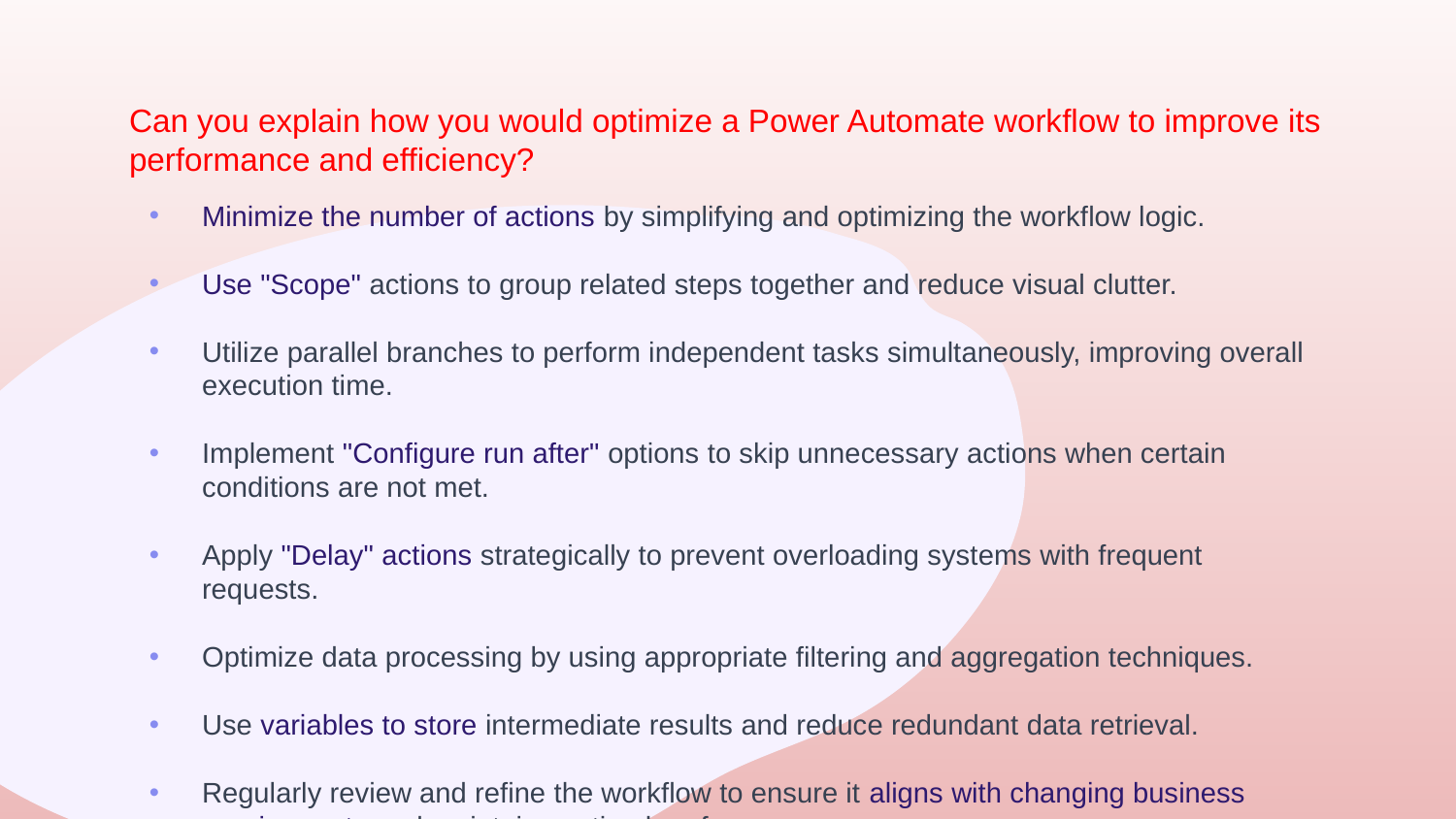

# Can you explain how you would optimize a Power Automate workflow to improve its performance and efficiency?
Minimize the number of actions by simplifying and optimizing the workflow logic.

Use "Scope" actions to group related steps together and reduce visual clutter.

Utilize parallel branches to perform independent tasks simultaneously, improving overall execution time.

Implement "Configure run after" options to skip unnecessary actions when certain conditions are not met.

Apply "Delay" actions strategically to prevent overloading systems with frequent requests.

Optimize data processing by using appropriate filtering and aggregation techniques.

Use variables to store intermediate results and reduce redundant data retrieval.

Regularly review and refine the workflow to ensure it aligns with changing business requirements and maintains optimal performance.